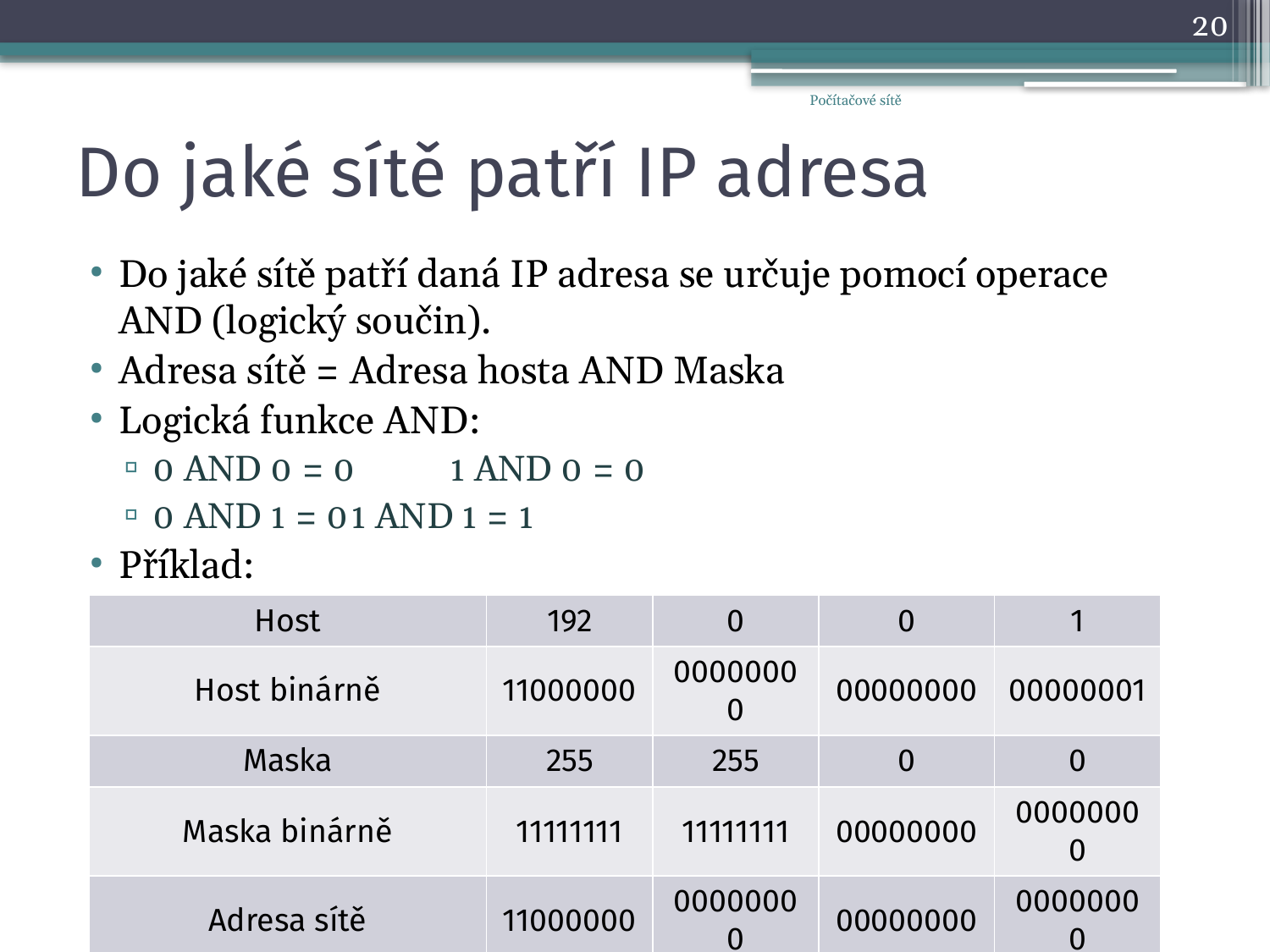

20
Počítačové sítě
# Do jaké sítě patří IP adresa
Do jaké sítě patří daná IP adresa se určuje pomocí operace AND (logický součin).
Adresa sítě = Adresa hosta AND Maska
Logická funkce AND:
0 AND 0 = 0		1 AND 0 = 0
0 AND 1 = 0		1 AND 1 = 1
Příklad:

| Host | 192 | 0 | 0 | 1 |
| --- | --- | --- | --- | --- |
| Host binárně | 11000000 | 00000000 | 00000000 | 00000001 |
| Maska | 255 | 255 | 0 | 0 |
| Maska binárně | 11111111 | 11111111 | 00000000 | 00000000 |
| Adresa sítě | 11000000 | 00000000 | 00000000 | 00000000 |
| Adresa sítě binárně | 192 | 0 | 0 | 0 |